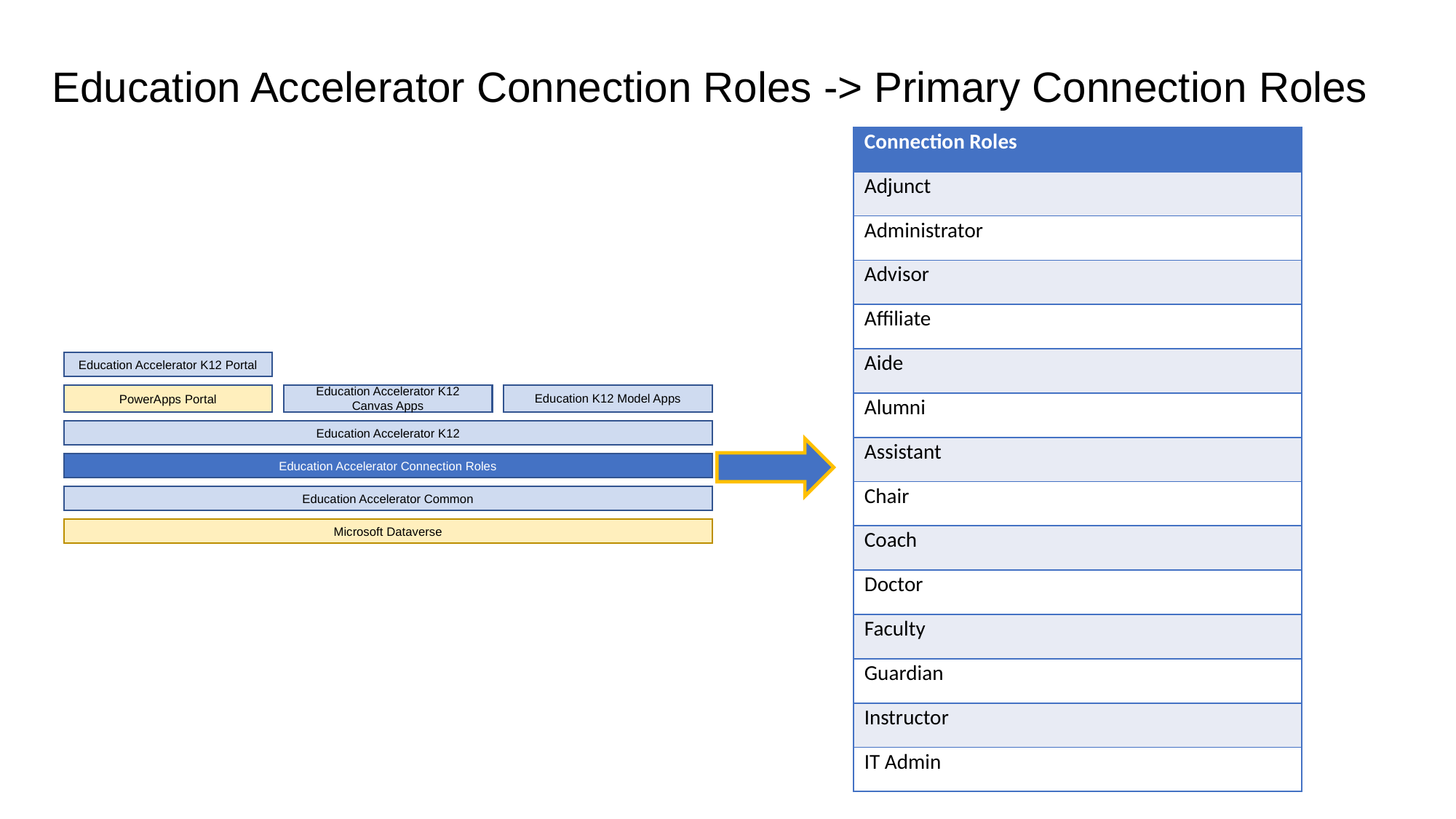

Education Accelerator Connection Roles -> Primary Connection Roles
| Connection Roles |
| --- |
| Adjunct |
| Administrator |
| Advisor |
| Affiliate |
| Aide |
| Alumni |
| Assistant |
| Chair |
| Coach |
| Doctor |
| Faculty |
| Guardian |
| Instructor |
| IT Admin |
Education Accelerator K12 Portal
Education K12 Model Apps
Education Accelerator K12 Canvas Apps
PowerApps Portal
Education Accelerator K12
Education Accelerator Connection Roles
Education Accelerator Common
Microsoft Dataverse